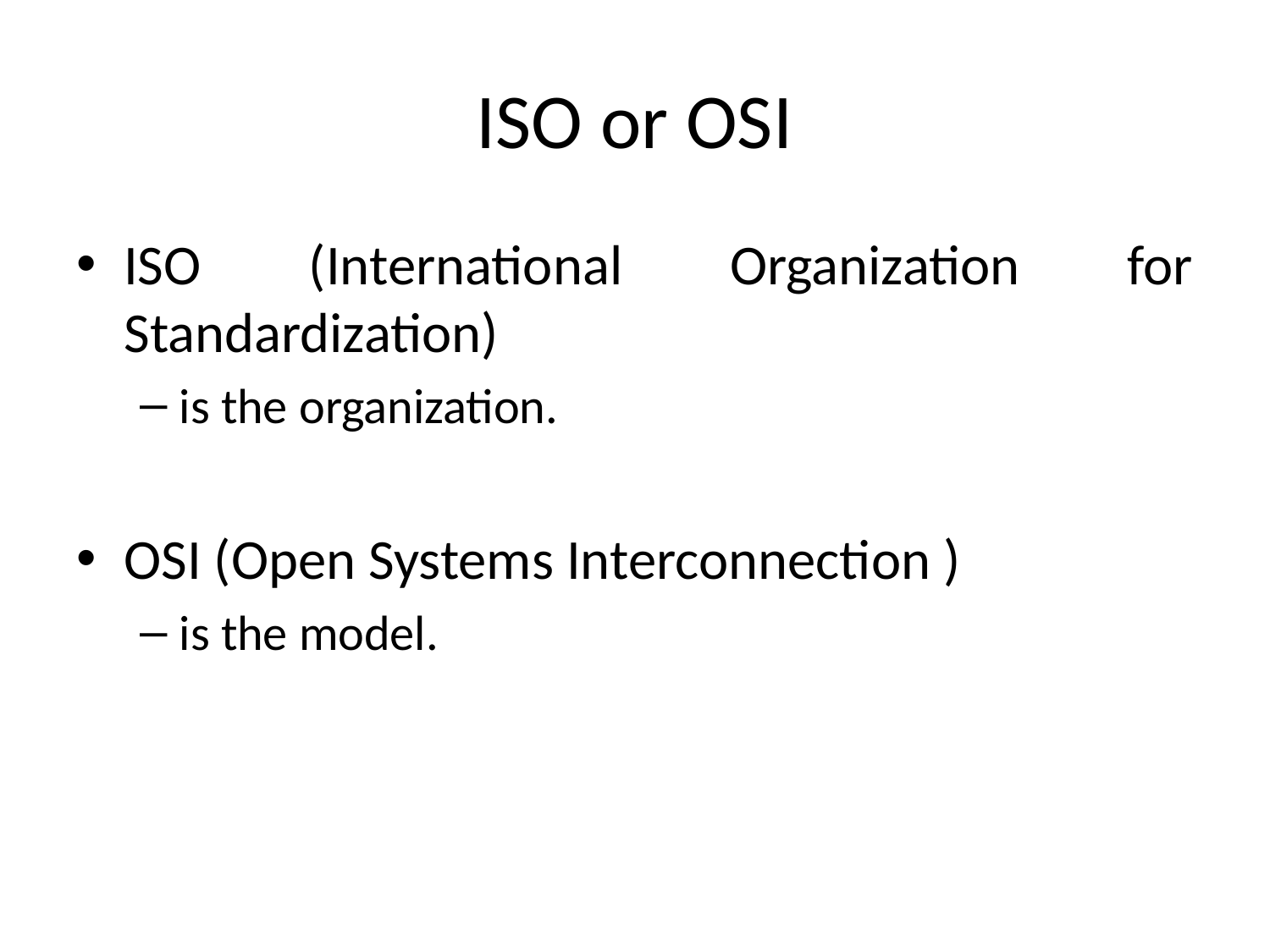

# ISO or OSI
ISO (International Organization for Standardization)
is the organization.

OSI (Open Systems Interconnection )
is the model.